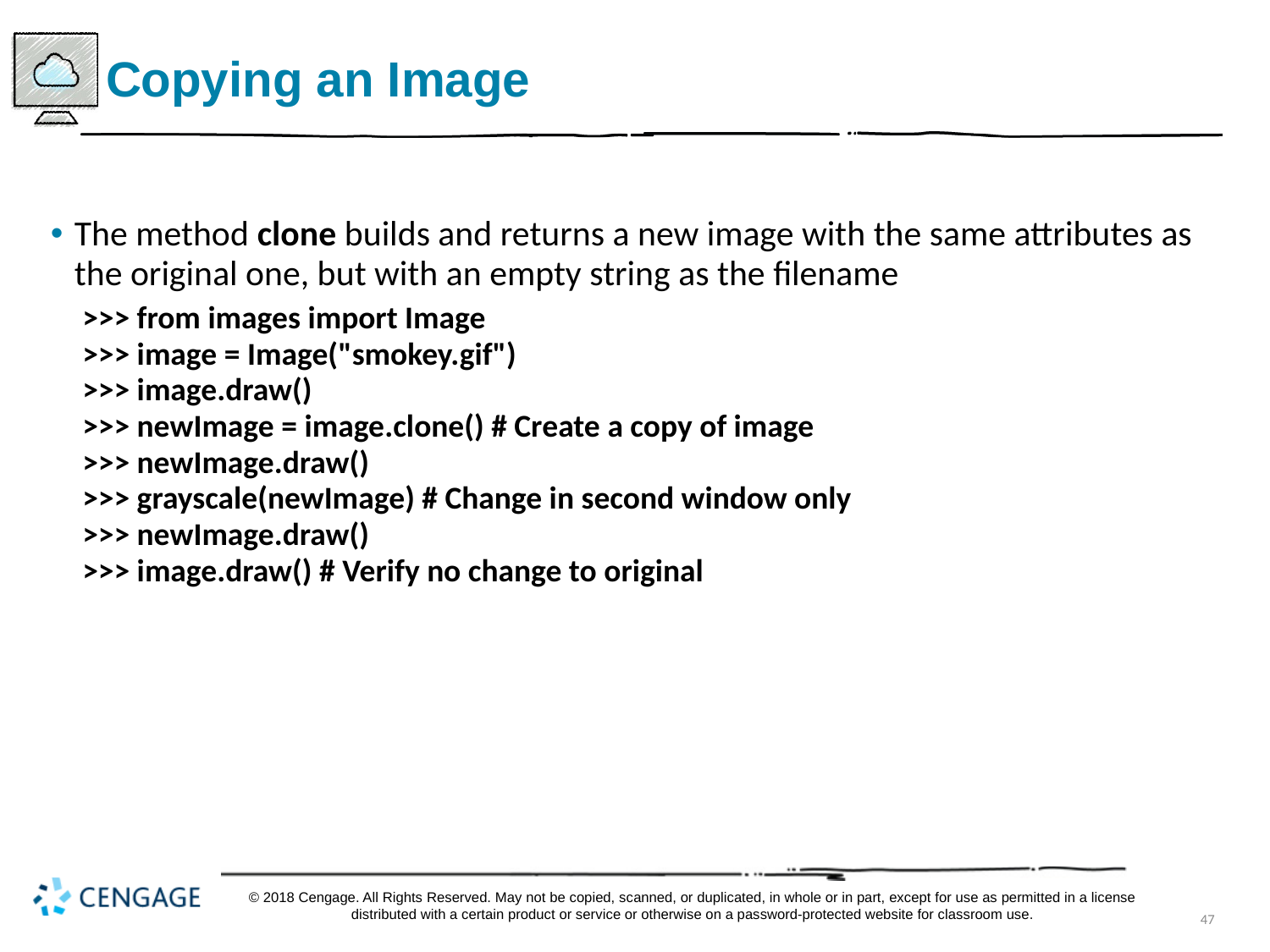

# Copying an Image
The method clone builds and returns a new image with the same attributes as the original one, but with an empty string as the filename
>>> from images import Image
>>> image = Image("smokey.gif")
>>> image.draw()
>>> newImage = image.clone() # Create a copy of image
>>> newImage.draw()
>>> grayscale(newImage) # Change in second window only
>>> newImage.draw()
>>> image.draw() # Verify no change to original
© 2018 Cengage. All Rights Reserved. May not be copied, scanned, or duplicated, in whole or in part, except for use as permitted in a license distributed with a certain product or service or otherwise on a password-protected website for classroom use.